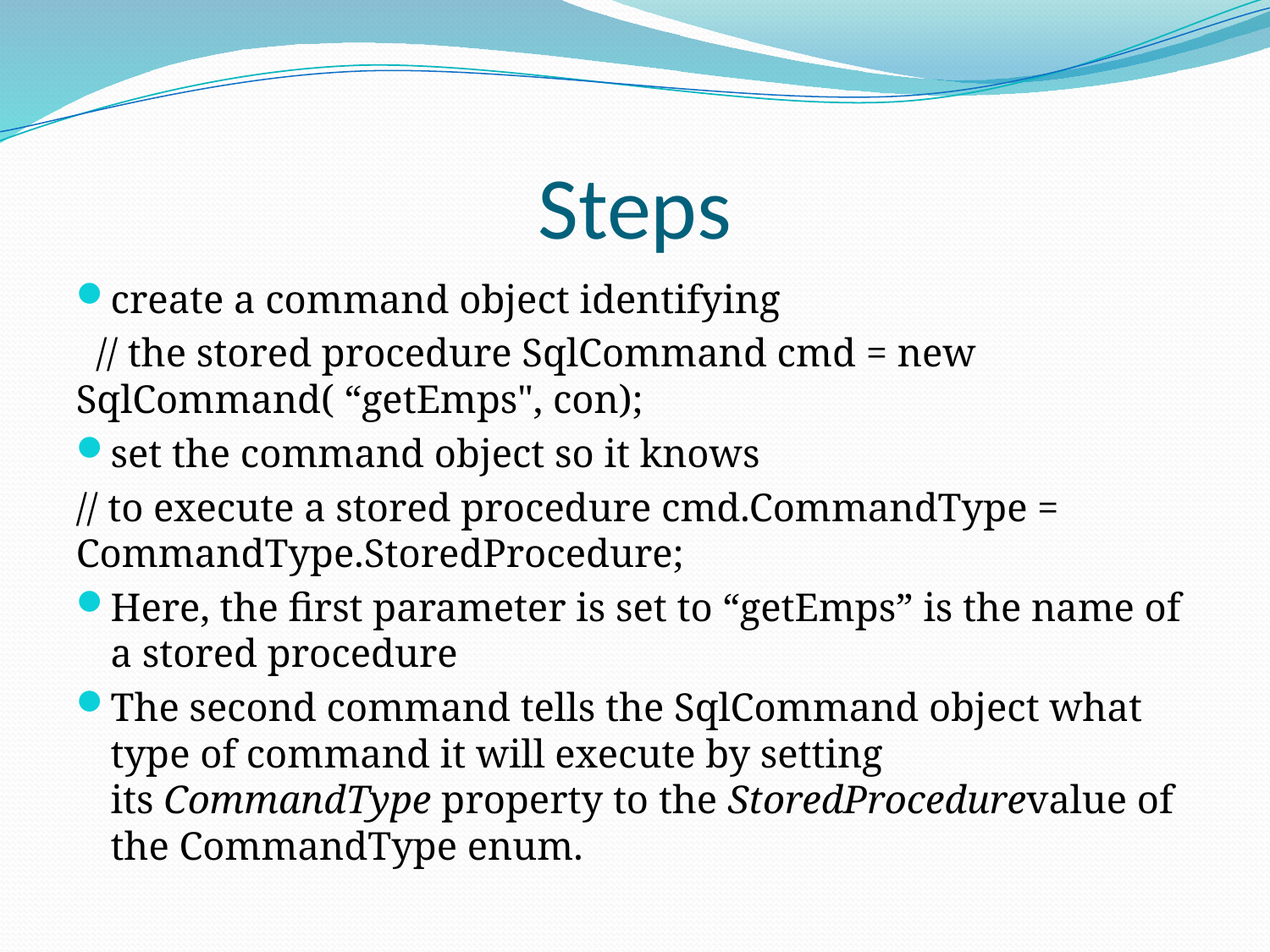

# Steps
create a command object identifying
  // the stored procedure SqlCommand cmd = new SqlCommand( “getEmps", con);
set the command object so it knows
// to execute a stored procedure cmd.CommandType = CommandType.StoredProcedure;
Here, the first parameter is set to “getEmps” is the name of a stored procedure
The second command tells the SqlCommand object what type of command it will execute by setting its CommandType property to the StoredProcedurevalue of the CommandType enum.